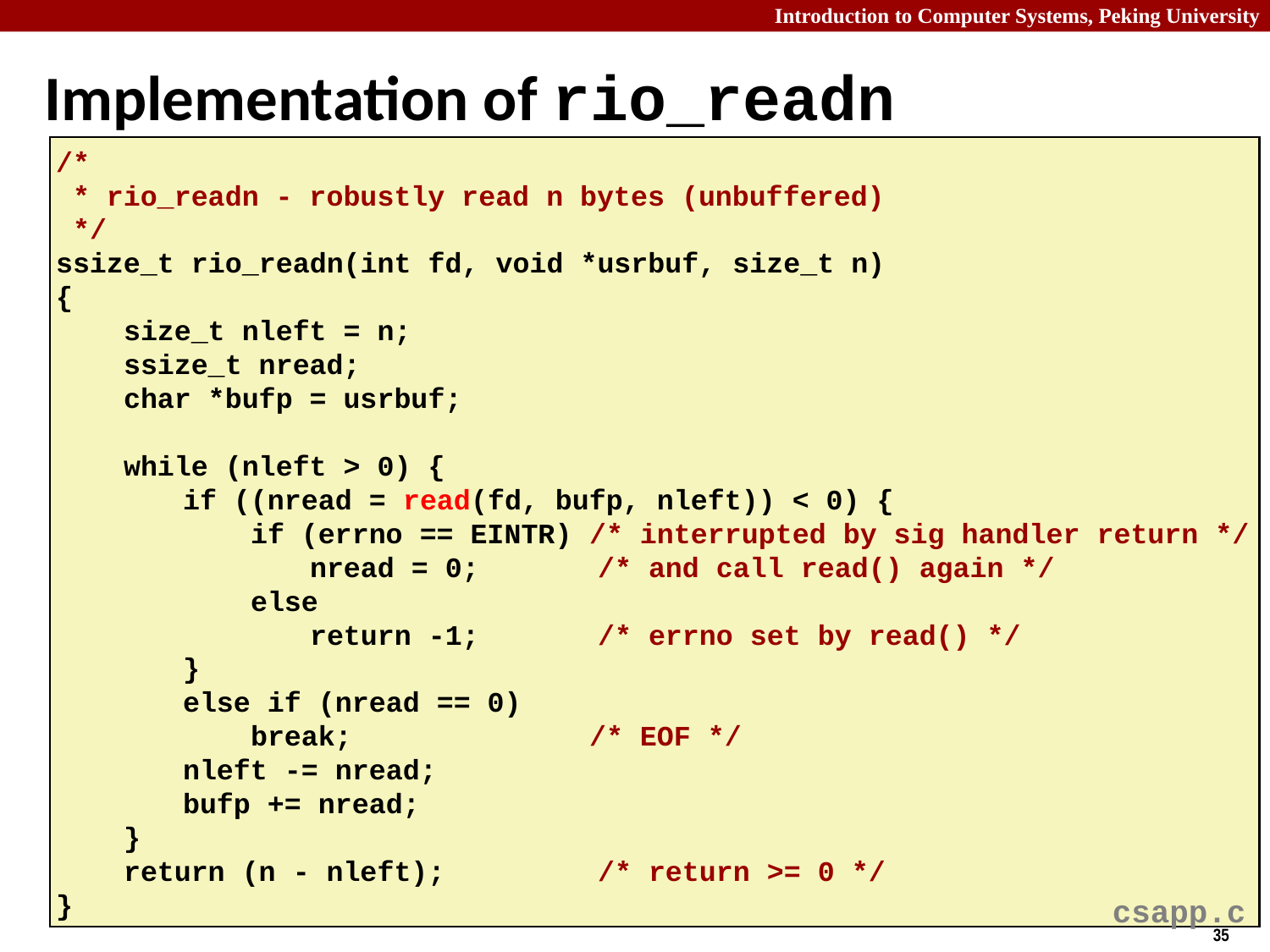

# Implementation of rio_readn
/*
 * rio_readn - robustly read n bytes (unbuffered)
 */
ssize_t rio_readn(int fd, void *usrbuf, size_t n)
{
    size_t nleft = n;
    ssize_t nread;
    char *bufp = usrbuf;

    while (nleft > 0) {
	if ((nread = read(fd, bufp, nleft)) < 0) {
	    if (errno == EINTR) /* interrupted by sig handler return */
		nread = 0;       /* and call read() again */
	    else
		return -1;       /* errno set by read() */
	}
	else if (nread == 0)
	    break;              /* EOF */
	nleft -= nread;
	bufp += nread;
    }
    return (n - nleft);         /* return >= 0 */
}
csapp.c